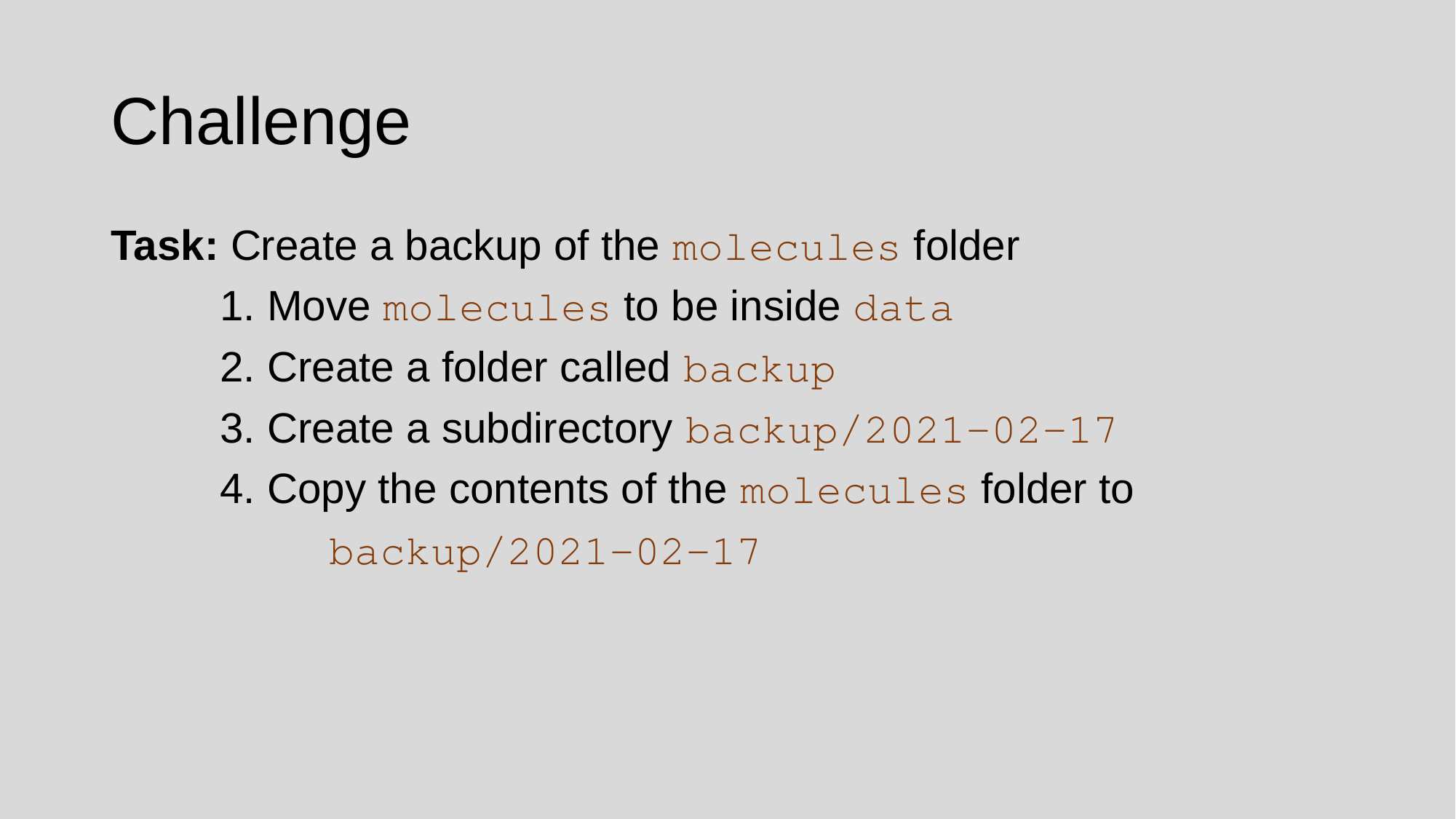

# Challenge
Task: Create a backup of the molecules folder
	1. Move molecules to be inside data
	2. Create a folder called backup
	3. Create a subdirectory backup/2021-02-17
	4. Copy the contents of the molecules folder to
		backup/2021-02-17